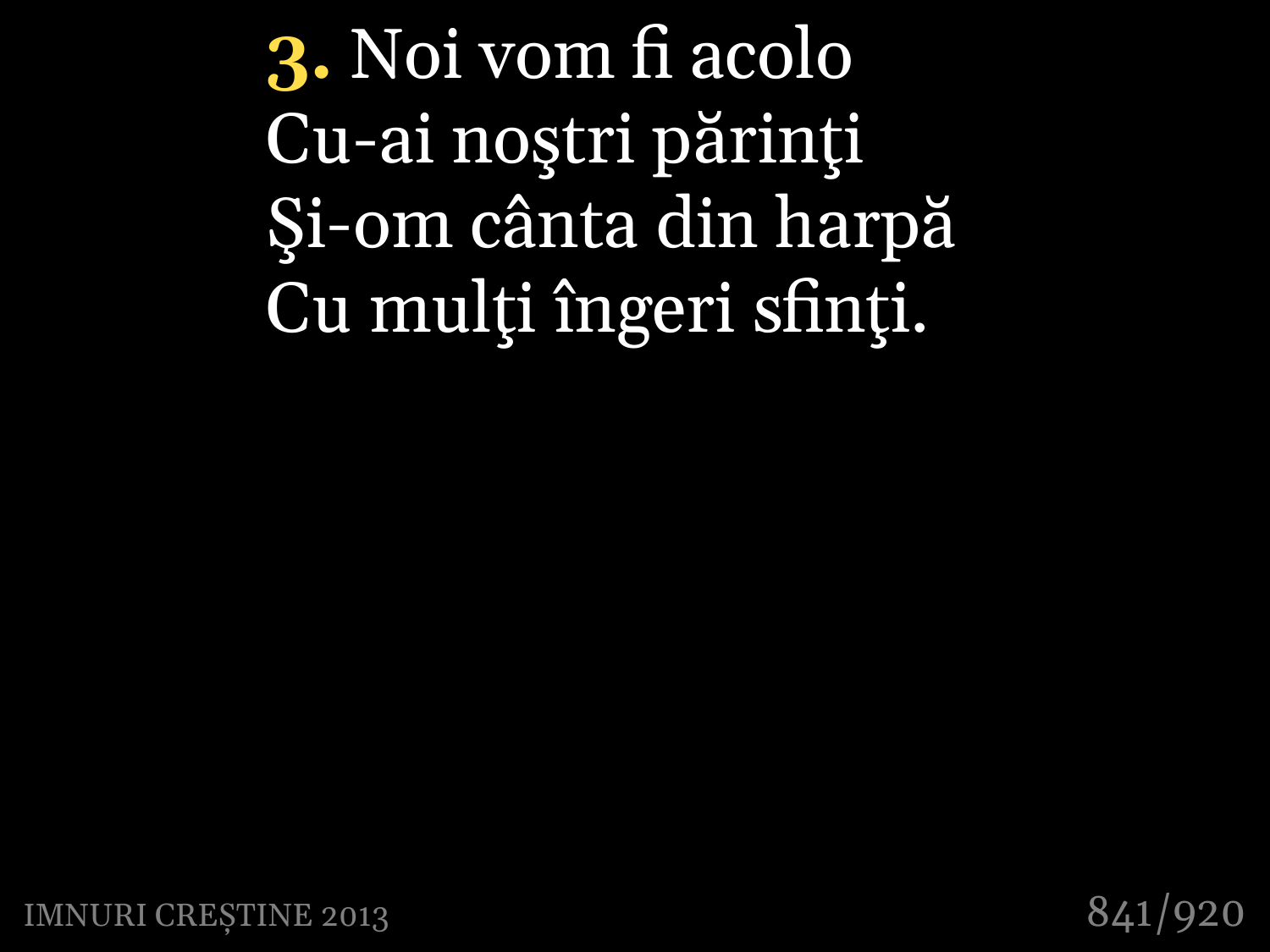

3. Noi vom fi acolo
Cu-ai noştri părinţi
Şi-om cânta din harpă
Cu mulţi îngeri sfinţi.
841/920
IMNURI CREȘTINE 2013